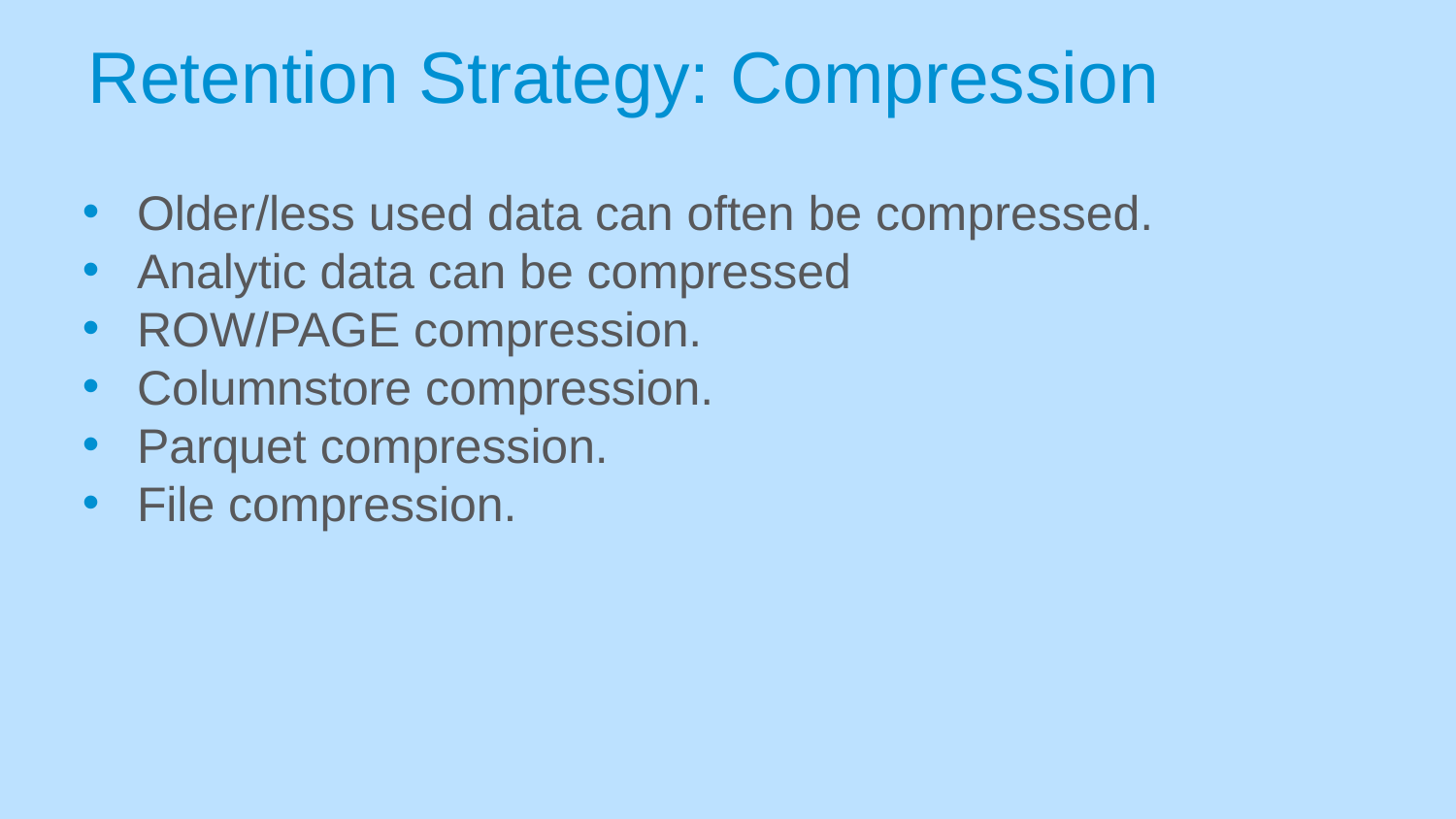

# Retention Strategy: Compression
Older/less used data can often be compressed.
Analytic data can be compressed
ROW/PAGE compression.
Columnstore compression.
Parquet compression.
File compression.